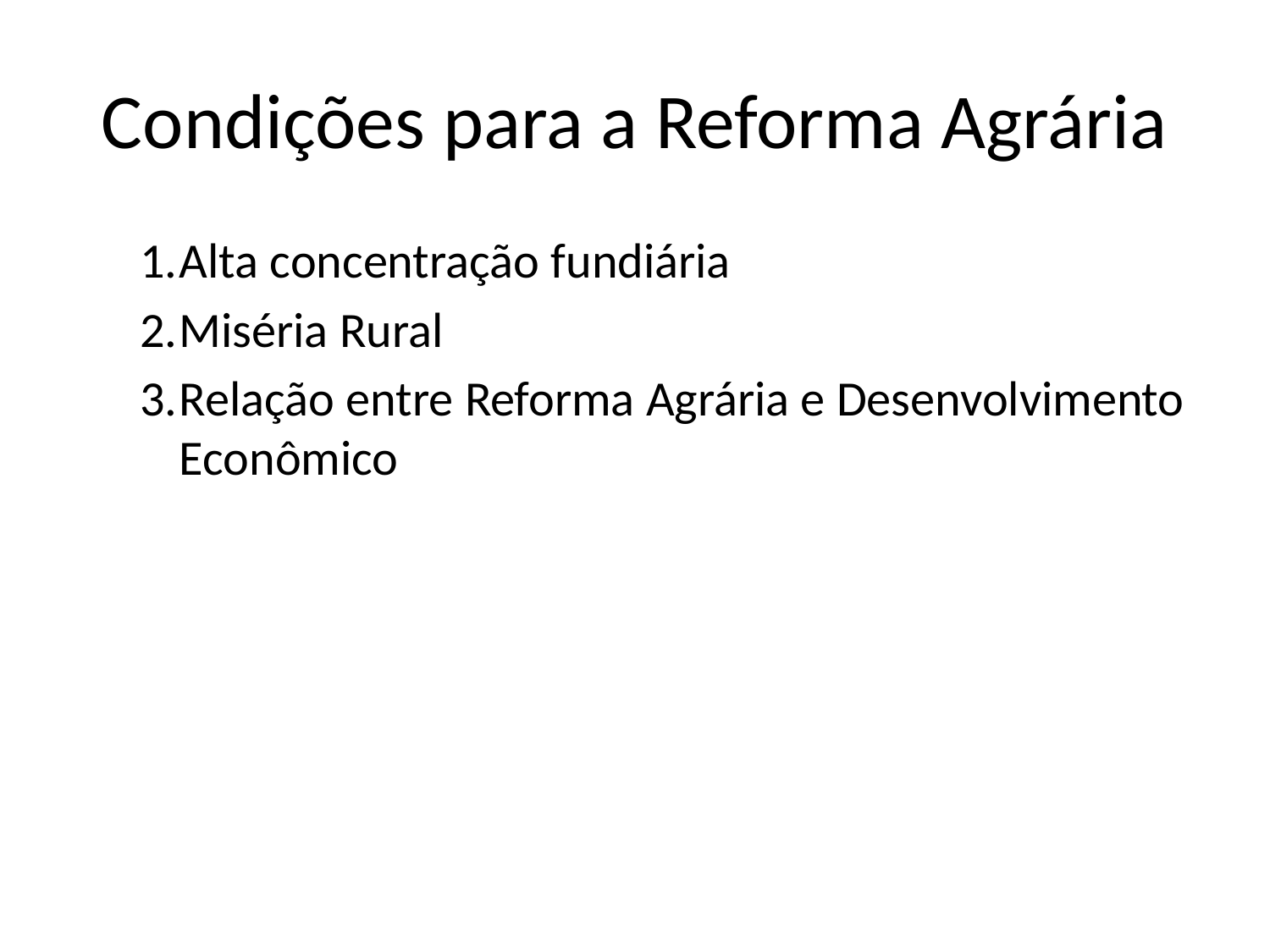

# Condições para a Reforma Agrária
Alta concentração fundiária
Miséria Rural
Relação entre Reforma Agrária e Desenvolvimento Econômico